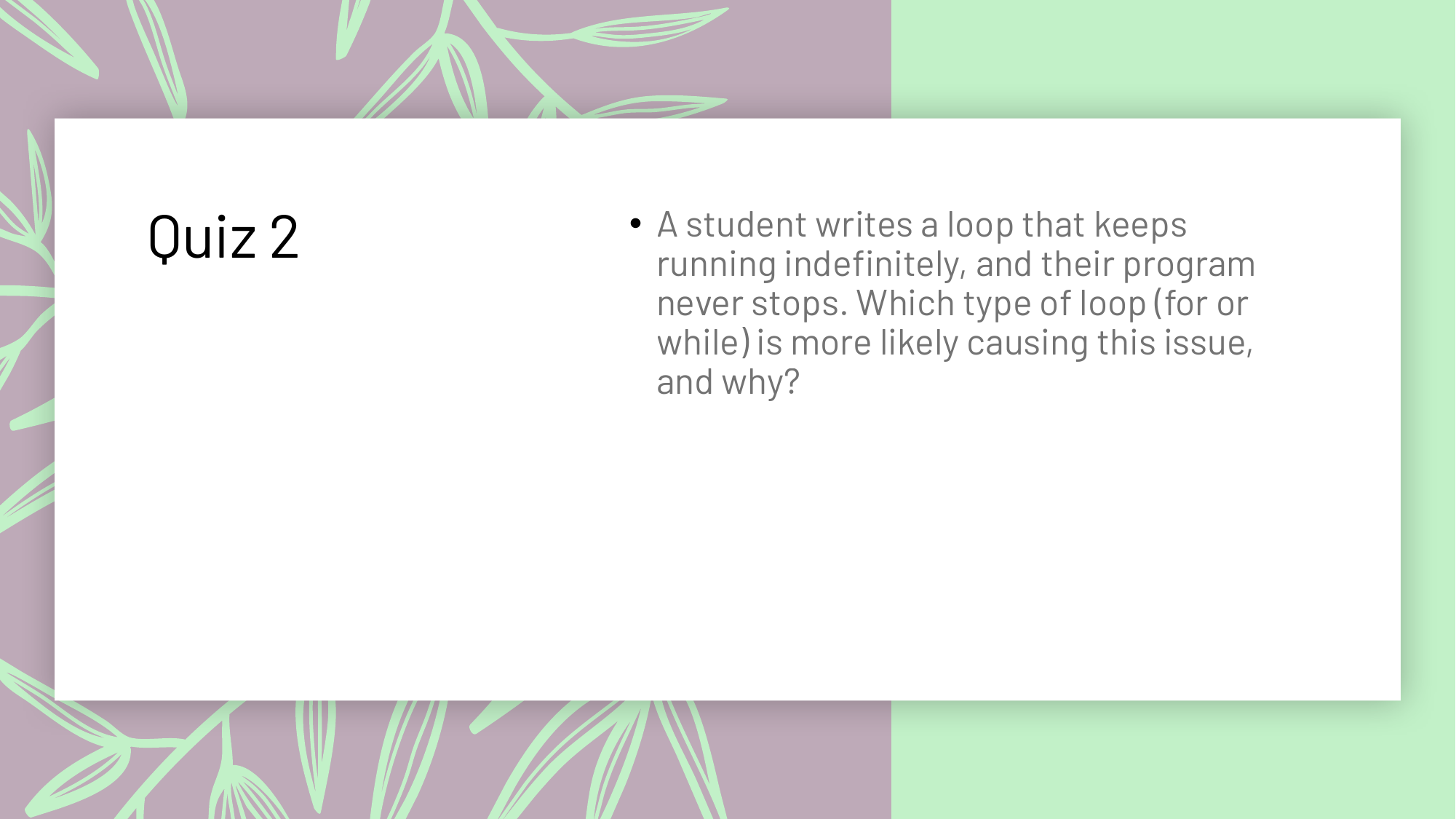

# Quiz 2
A student writes a loop that keeps running indefinitely, and their program never stops. Which type of loop (for or while) is more likely causing this issue, and why?